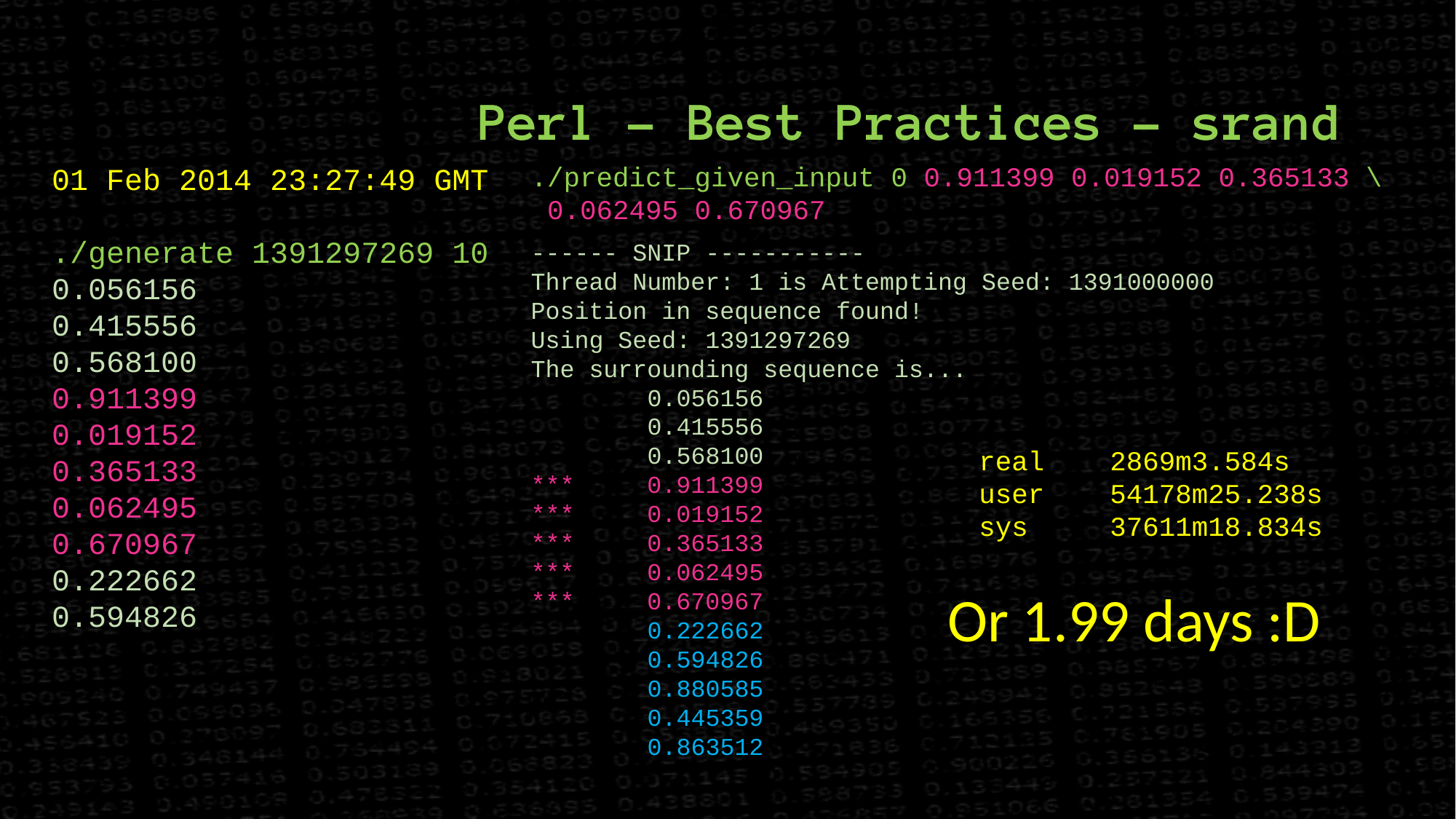

# Perl – Best Practices - srand
./predict_given_input 0 0.911399 0.019152 0.365133 \
 0.062495 0.670967
01 Feb 2014 23:27:49 GMT

./generate 1391297269 10
0.056156
0.415556
0.568100
0.911399
0.019152
0.365133
0.062495
0.670967
0.222662
0.594826
------ SNIP -----------
Thread Number: 1 is Attempting Seed: 1391000000
Position in sequence found!
Using Seed: 1391297269
The surrounding sequence is...
        0.056156
        0.415556
        0.568100
***     0.911399
***     0.019152
***     0.365133
***     0.062495
***     0.670967
        0.222662
        0.594826
        0.880585
        0.445359
        0.863512

real    2869m3.584s
user    54178m25.238s
sys     37611m18.834s
Or 1.99 days :D